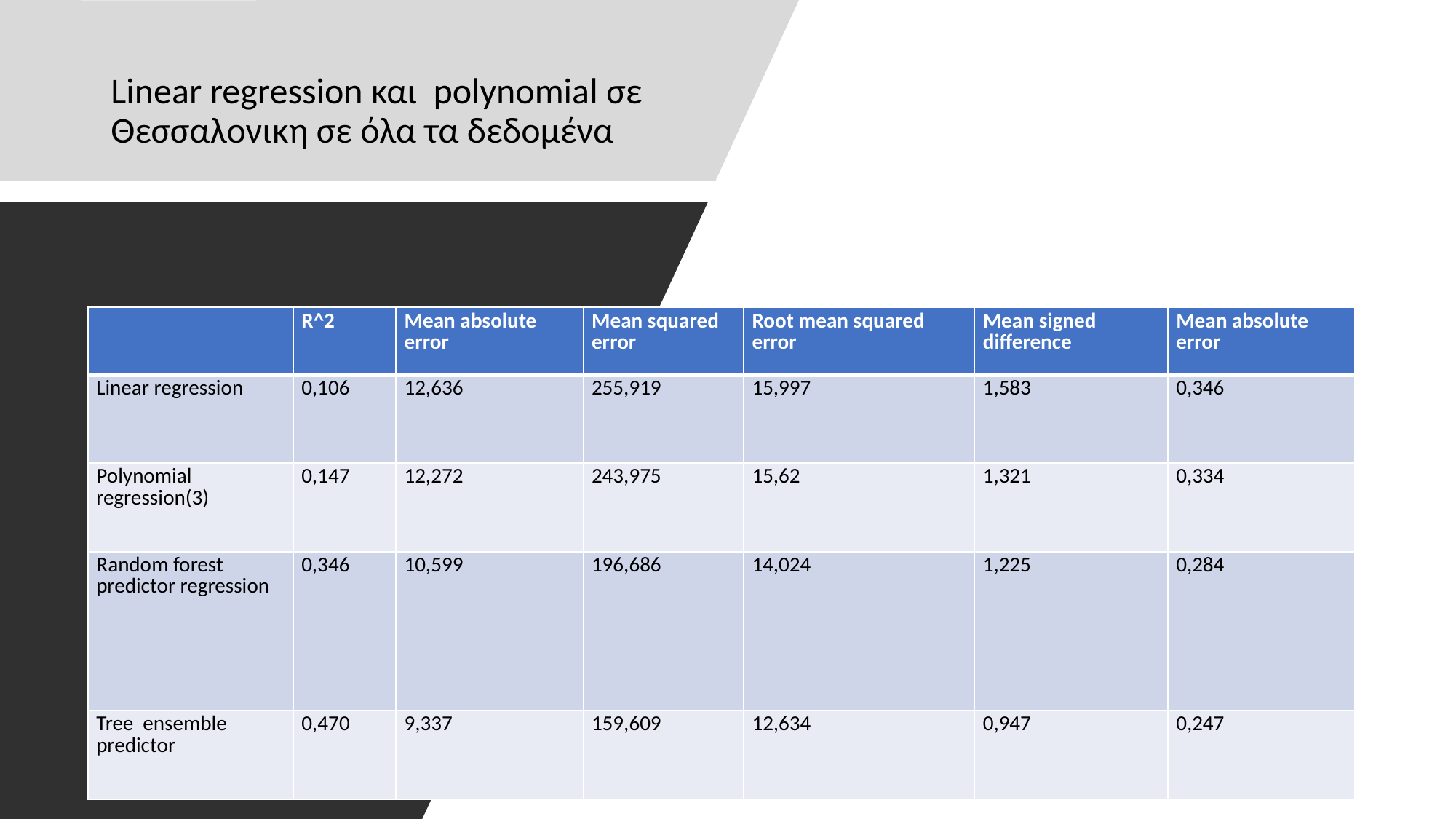

# Linear regression και  polynomial σε   Θεσσαλονικη σε όλα τα δεδομένα

|  | R^2 | Mean absolute error | Mean squared error | Root mean squared error | Mean signed difference | Mean absolute error |
| --- | --- | --- | --- | --- | --- | --- |
| Linear regression | 0,106 | 12,636 | 255,919 | 15,997 | 1,583 | 0,346 |
| Polynomial regression(3) | 0,147 | 12,272 | 243,975 | 15,62 | 1,321 | 0,334 |
| Random forest predictor regression | 0,346 | 10,599 | 196,686 | 14,024 | 1,225 | 0,284 |
| Tree ensemble predictor | 0,470 | 9,337 | 159,609 | 12,634 | 0,947 | 0,247 |